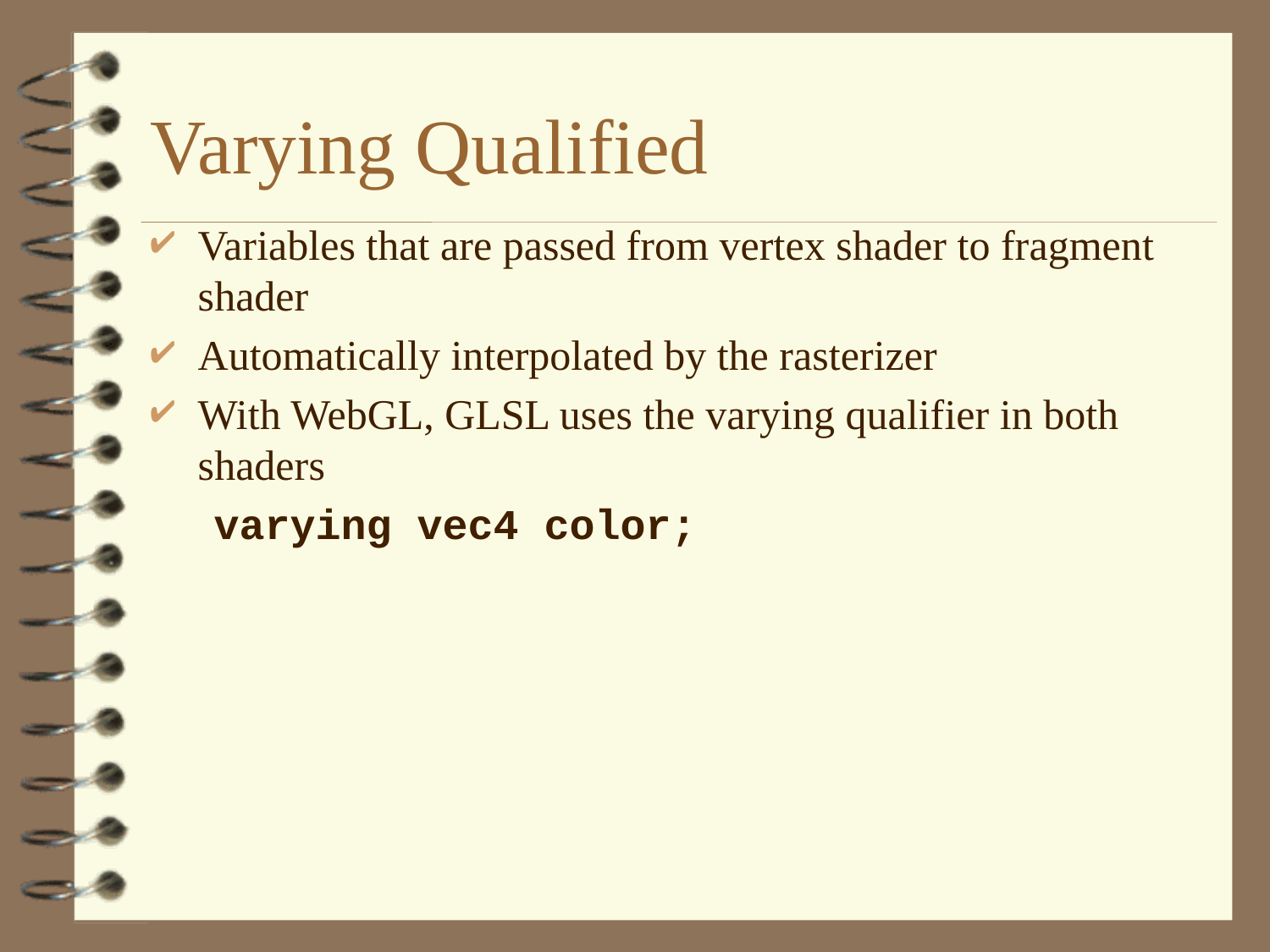

# Varying Qualified
Variables that are passed from vertex shader to fragment shader
Automatically interpolated by the rasterizer
With WebGL, GLSL uses the varying qualifier in both shaders
varying vec4 color;